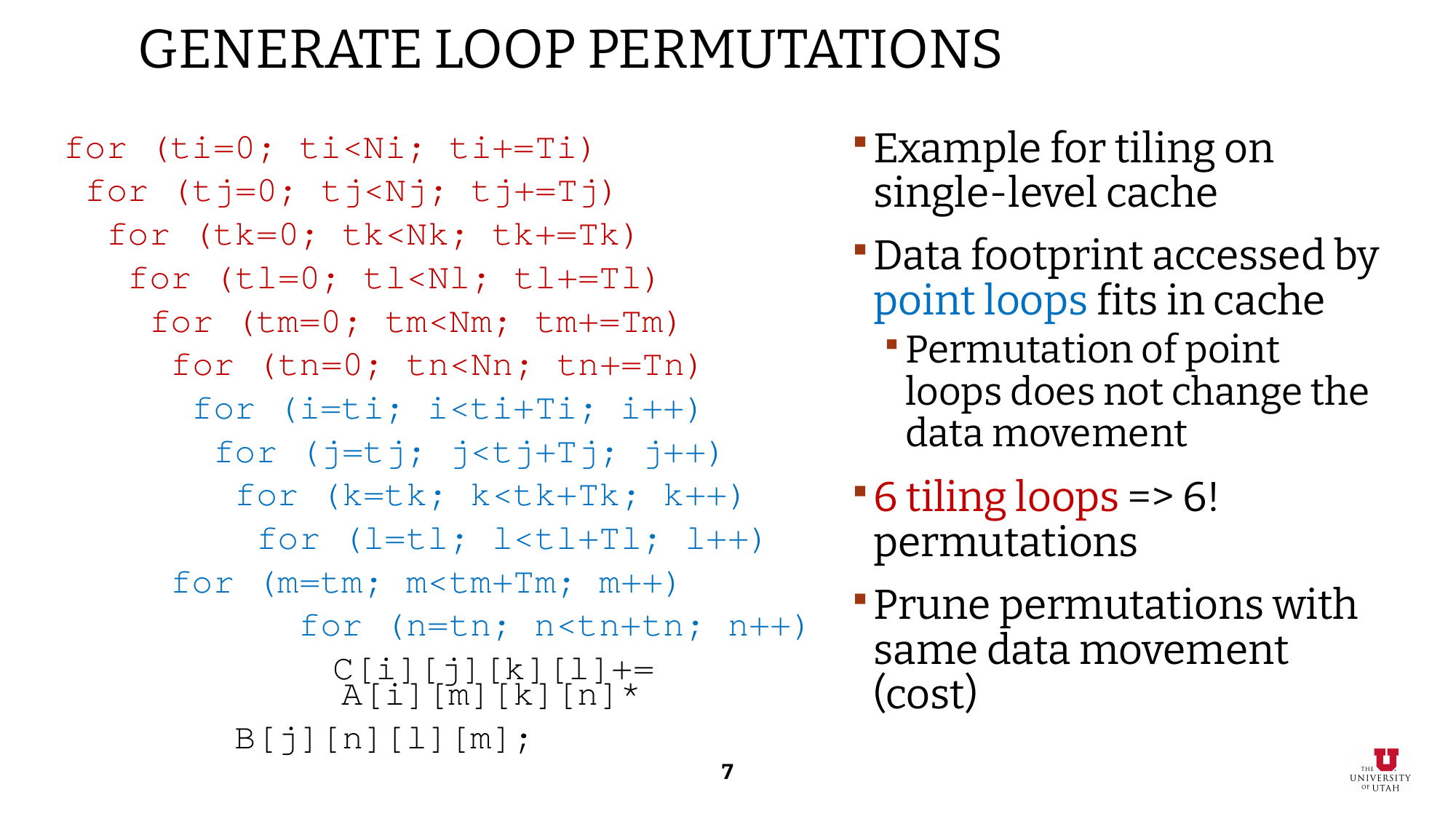

# Generate Loop Permutations
Example for tiling on single-level cache
Data footprint accessed by point loops fits in cache
Permutation of point loops does not change the data movement
6 tiling loops => 6! permutations
Prune permutations with same data movement (cost)
for (ti=0; ti<Ni; ti+=Ti)
 for (tj=0; tj<Nj; tj+=Tj)
  for (tk=0; tk<Nk; tk+=Tk)
   for (tl=0; tl<Nl; tl+=Tl)
    for (tm=0; tm<Nm; tm+=Tm)
     for (tn=0; tn<Nn; tn+=Tn)
	 for (i=ti; i<ti+Ti; i++)
 	  for (j=tj; j<tj+Tj; j++)
  	   for (k=tk; k<tk+Tk; k++)
   	    for (l=tl; l<tl+Tl; l++)
    		for (m=tm; m<tm+Tm; m++)
     		 for (n=tn; n<tn+tn; n++)
            C[i][j][k][l]+= 						       			   	   A[i][m][k][n]*
		   B[j][n][l][m];

7